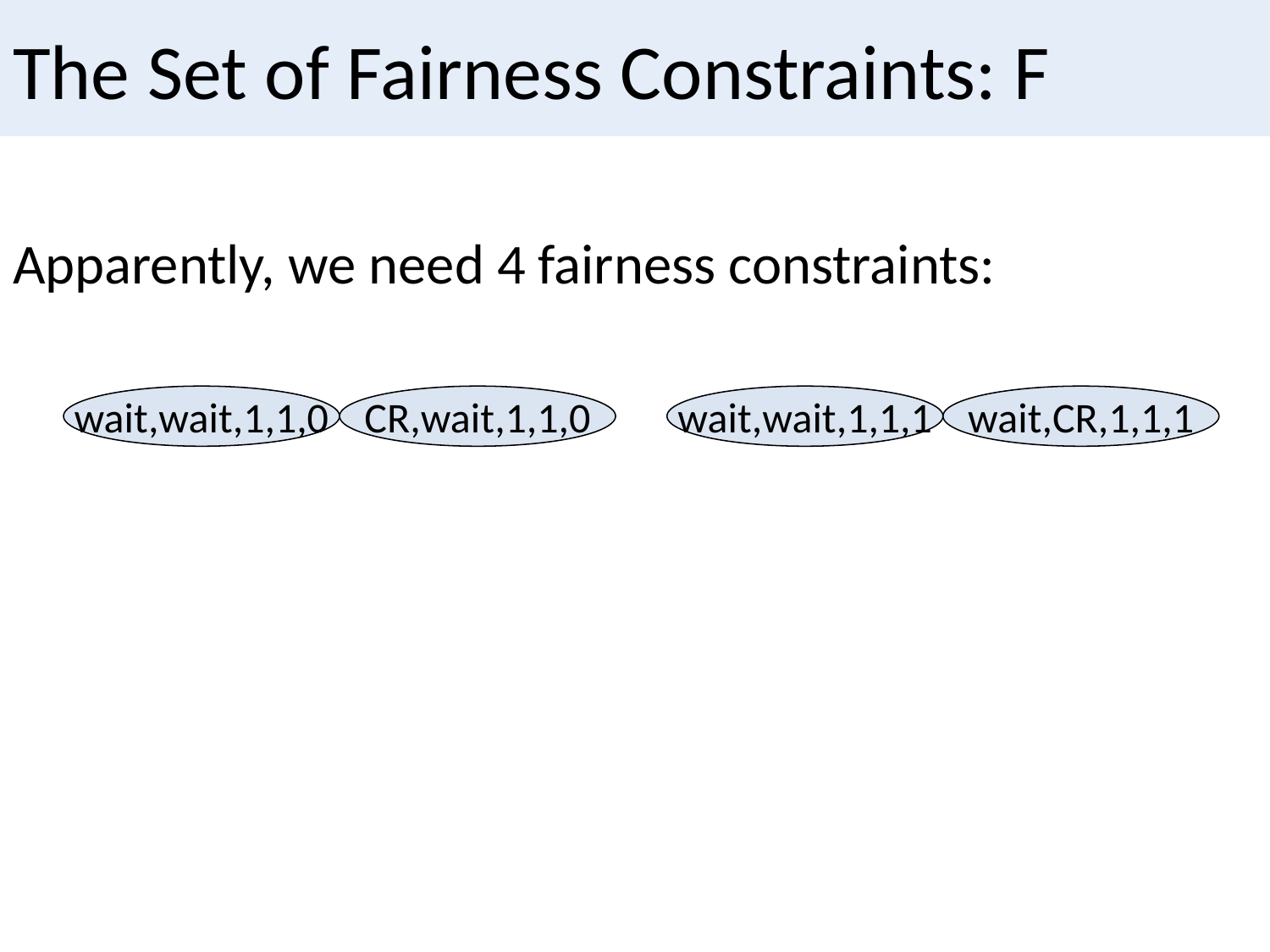

# The Set of Fairness Constraints: F
Apparently, we need 4 fairness constraints:

wait,wait,1,1,0
CR,wait,1,1,0
wait,wait,1,1,1
wait,CR,1,1,1